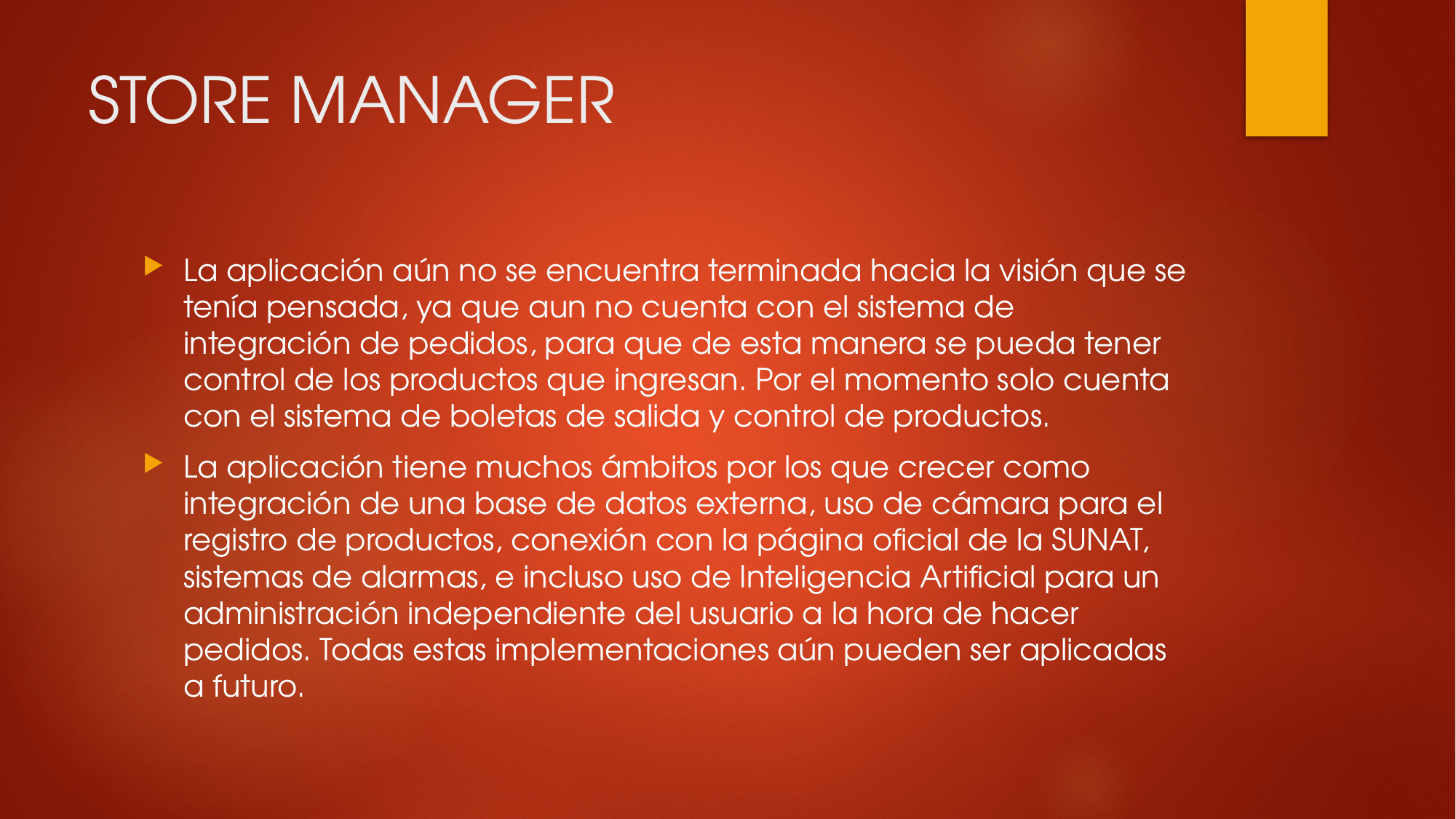

# STORE MANAGER
La aplicación aún no se encuentra terminada hacia la visión que se tenía pensada, ya que aun no cuenta con el sistema de integración de pedidos, para que de esta manera se pueda tener control de los productos que ingresan. Por el momento solo cuenta con el sistema de boletas de salida y control de productos.
La aplicación tiene muchos ámbitos por los que crecer como integración de una base de datos externa, uso de cámara para el registro de productos, conexión con la página oficial de la SUNAT, sistemas de alarmas, e incluso uso de Inteligencia Artificial para un administración independiente del usuario a la hora de hacer pedidos. Todas estas implementaciones aún pueden ser aplicadas a futuro.